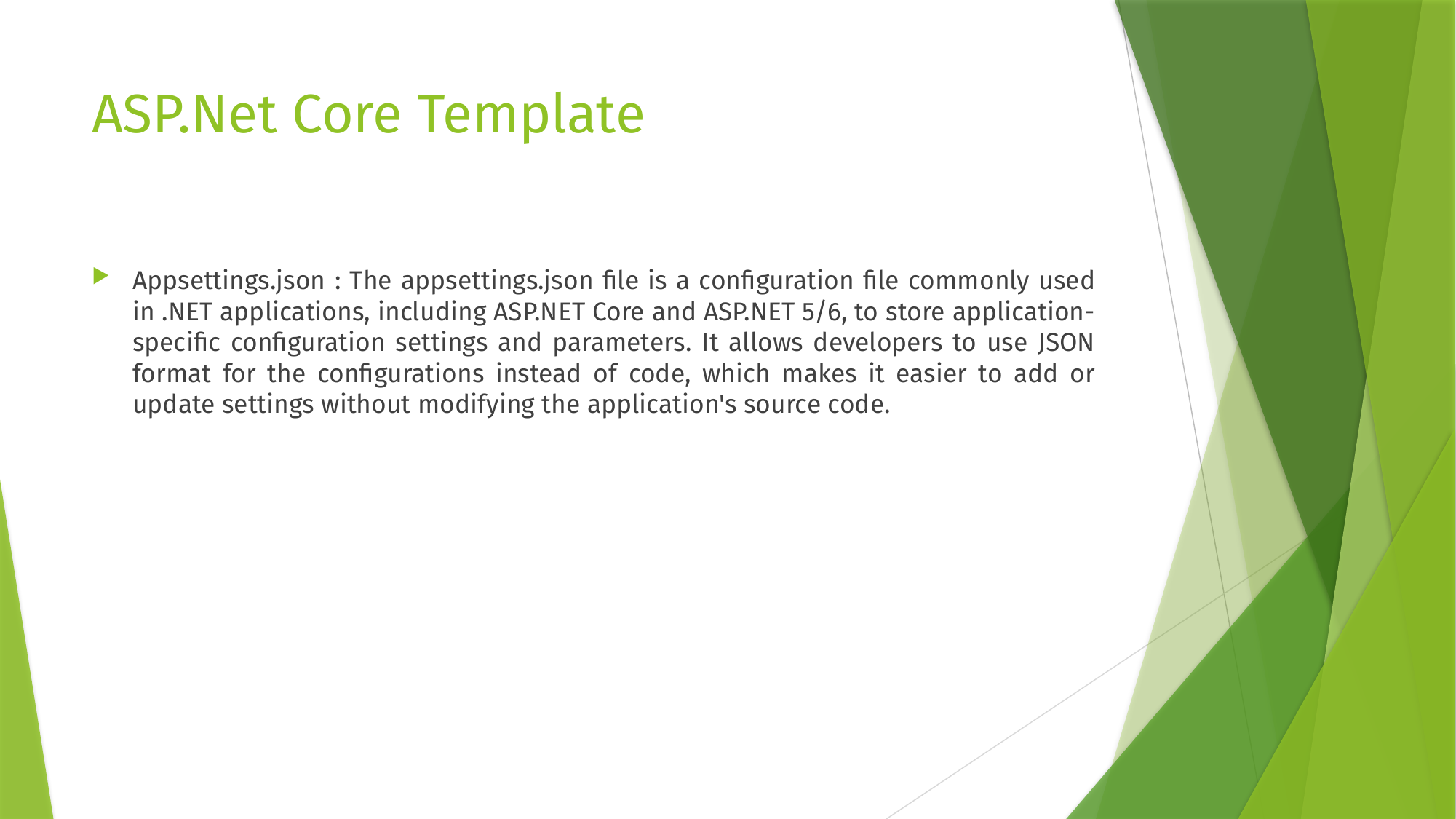

# ASP.Net Core Template
Appsettings.json : The appsettings.json file is a configuration file commonly used in .NET applications, including ASP.NET Core and ASP.NET 5/6, to store application-specific configuration settings and parameters. It allows developers to use JSON format for the configurations instead of code, which makes it easier to add or update settings without modifying the application's source code.